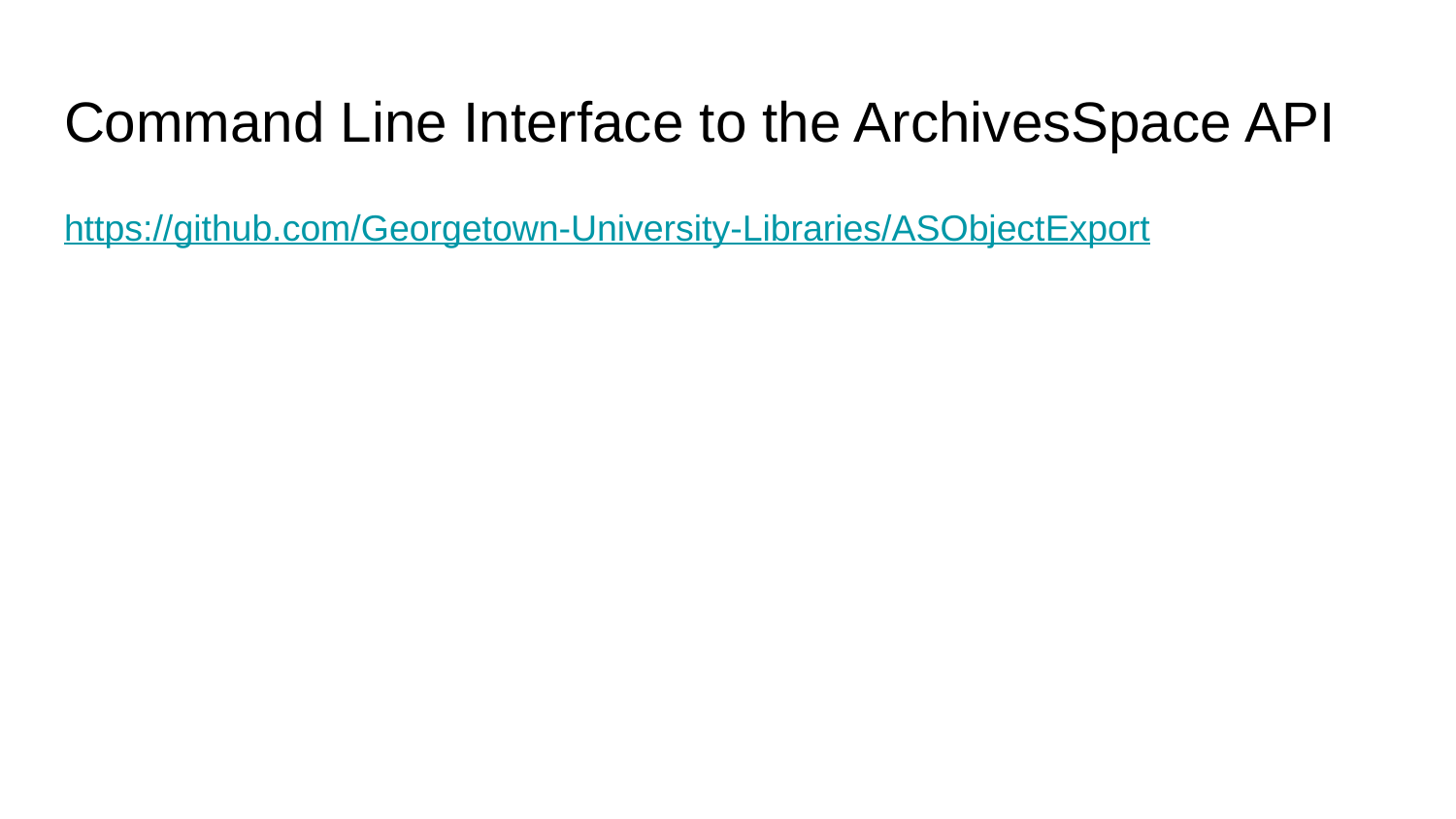

# Command Line Interface to the ArchivesSpace API
https://github.com/Georgetown-University-Libraries/ASObjectExport